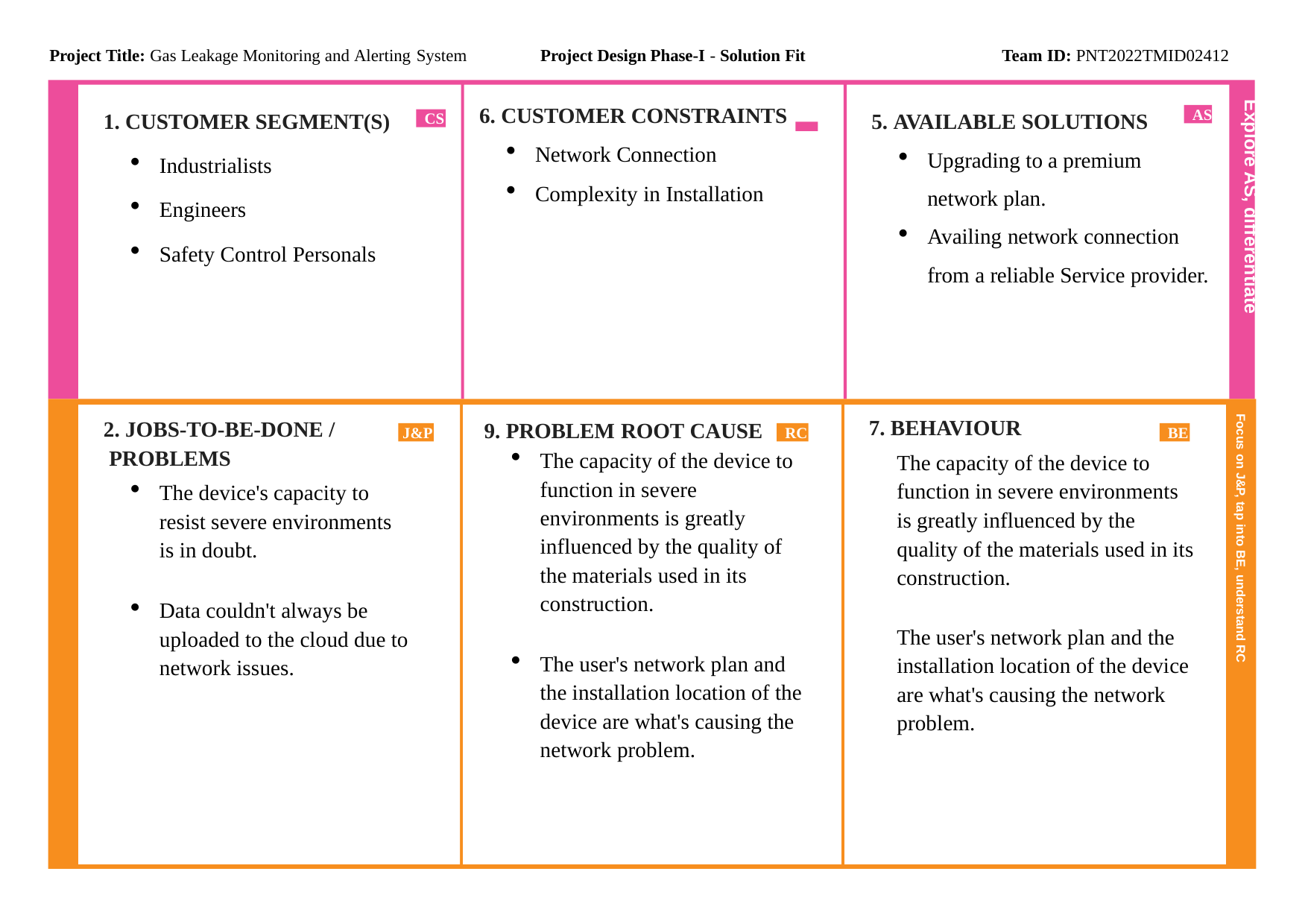

Project Title: Gas Leakage Monitoring and Alerting System
Project Design Phase-I - Solution Fit
Team ID: PNT2022TMID02412

Explore AS, differentiate
6. CUSTOMER CONSTRAINTS
AS
1. CUSTOMER SEGMENT(S)
5. AVAILABLE SOLUTIONS
CS

Network Connection
Complexity in Installation
Upgrading to a premium
network plan.
Availing network connection  from a reliable Service provider.
Industrialists
Engineers
Safety Control Personals
2. JOBS-TO-BE-DONE /  PROBLEMS
7. BEHAVIOUR
Focus on J&P, tap into BE, understand RC
9. PROBLEM ROOT CAUSE
J&P
RC
BE
The capacity of the device to function in severe environments is greatly influenced by the quality of the materials used in its construction.

The user's network plan and the installation location of the device are what's causing the network problem.
The capacity of the device to function in severe environments is greatly influenced by the quality of the materials used in its construction.

The user's network plan and the installation location of the device are what's causing the network problem.
The device's capacity to resist severe environments is in doubt.

Data couldn't always be uploaded to the cloud due to network issues.